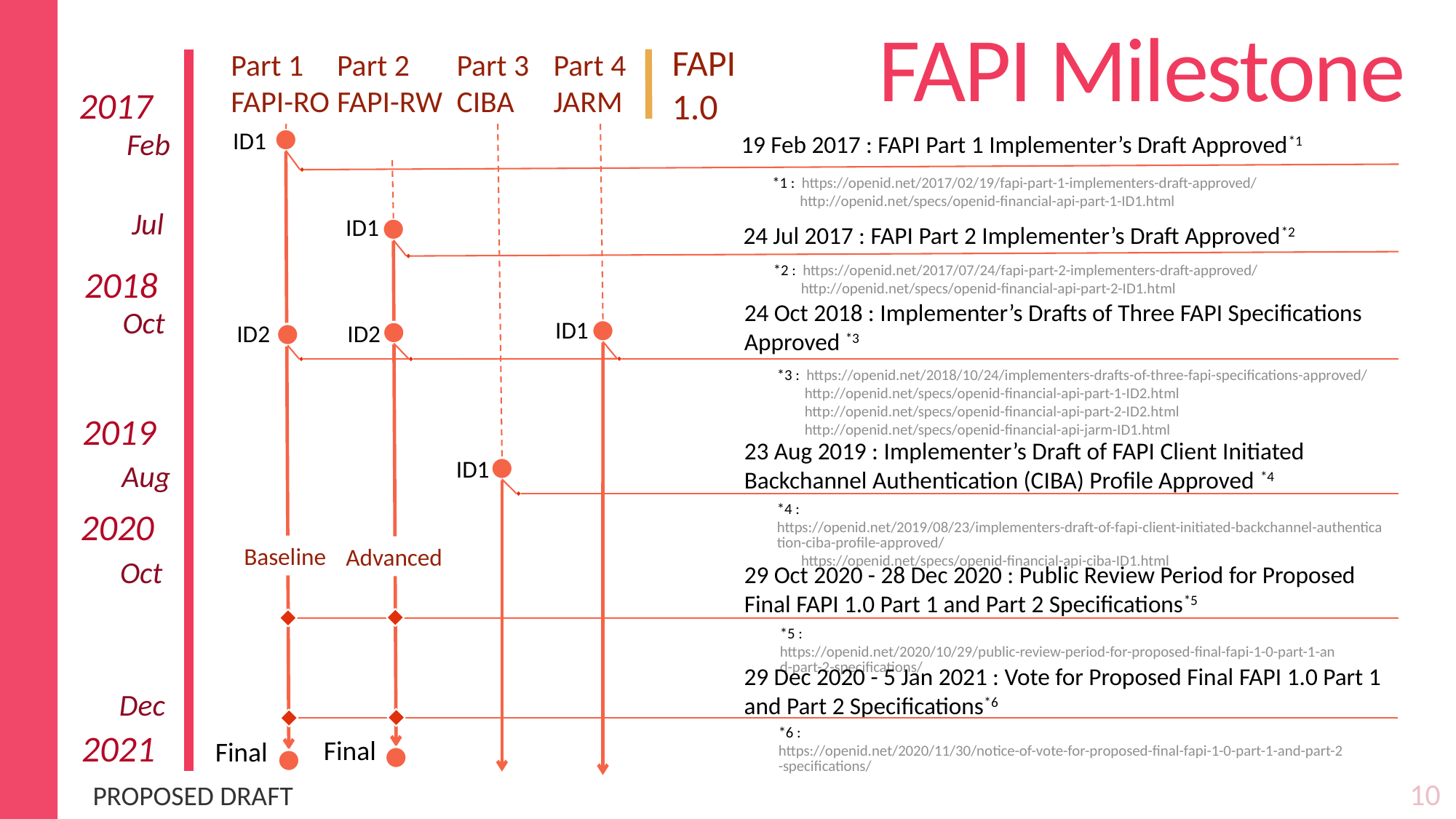

# FAPI Milestone
FAPI
1.0
Part 4 JARM
Part 3 CIBA
Part 2
FAPI-RW
Part 1
FAPI-RO
2017
ID1
Feb
19 Feb 2017 : FAPI Part 1 Implementer’s Draft Approved*1

*1 :  https://openid.net/2017/02/19/fapi-part-1-implementers-draft-approved/
        http://openid.net/specs/openid-financial-api-part-1-ID1.html

Jul
ID1
24 Jul 2017 : FAPI Part 2 Implementer’s Draft Approved*2

*2 :  https://openid.net/2017/07/24/fapi-part-2-implementers-draft-approved/
        http://openid.net/specs/openid-financial-api-part-2-ID1.html
2018
24 Oct 2018 : Implementer’s Drafts of Three FAPI Specifications
Approved *3
Oct
ID1
ID2
ID2

*3 :  https://openid.net/2018/10/24/implementers-drafts-of-three-fapi-specifications-approved/
        http://openid.net/specs/openid-financial-api-part-1-ID2.html
        http://openid.net/specs/openid-financial-api-part-2-ID2.html
        http://openid.net/specs/openid-financial-api-jarm-ID1.html
2019
23 Aug 2019 : Implementer’s Draft of FAPI Client Initiated Backchannel Authentication (CIBA) Profile Approved *4
ID1
Aug

*4 :  https://openid.net/2019/08/23/implementers-draft-of-fapi-client-initiated-backchannel-authentication-ciba-profile-approved/
       https://openid.net/specs/openid-financial-api-ciba-ID1.html
2020
Baseline
Advanced
Oct
29 Oct 2020 - 28 Dec 2020 : Public Review Period for Proposed Final FAPI 1.0 Part 1 and Part 2 Specifications*5

*5 :  https://openid.net/2020/10/29/public-review-period-for-proposed-final-fapi-1-0-part-1-and-part-2-specifications/
29 Dec 2020 - 5 Jan 2021 : Vote for Proposed Final FAPI 1.0 Part 1 and Part 2 Specifications*6
Dec

*6 :  https://openid.net/2020/11/30/notice-of-vote-for-proposed-final-fapi-1-0-part-1-and-part-2-specifications/
2021

Final
Final
10

PROPOSED DRAFT